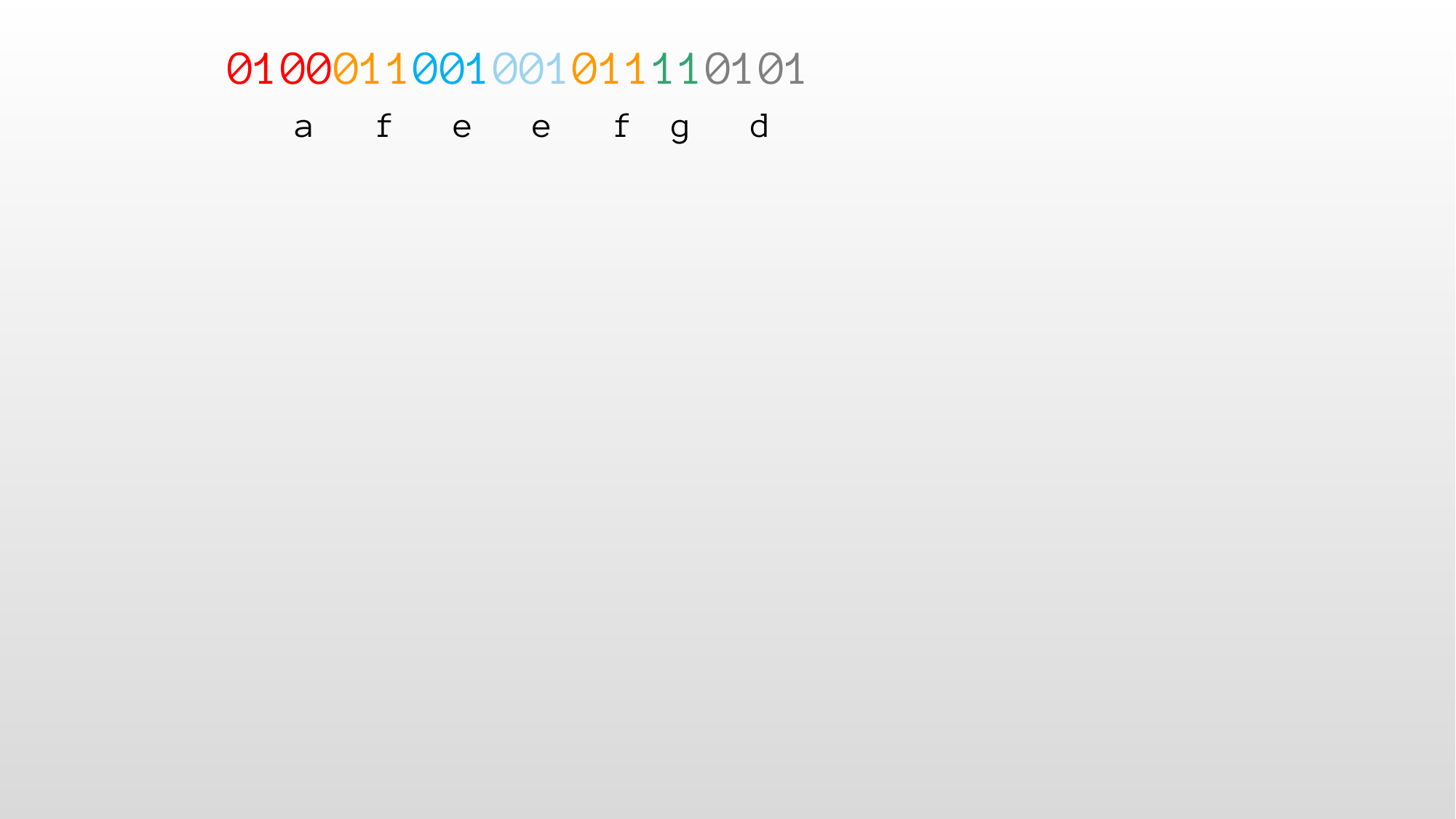

0100011001001011110101
   a   f   e   e   f  g   d